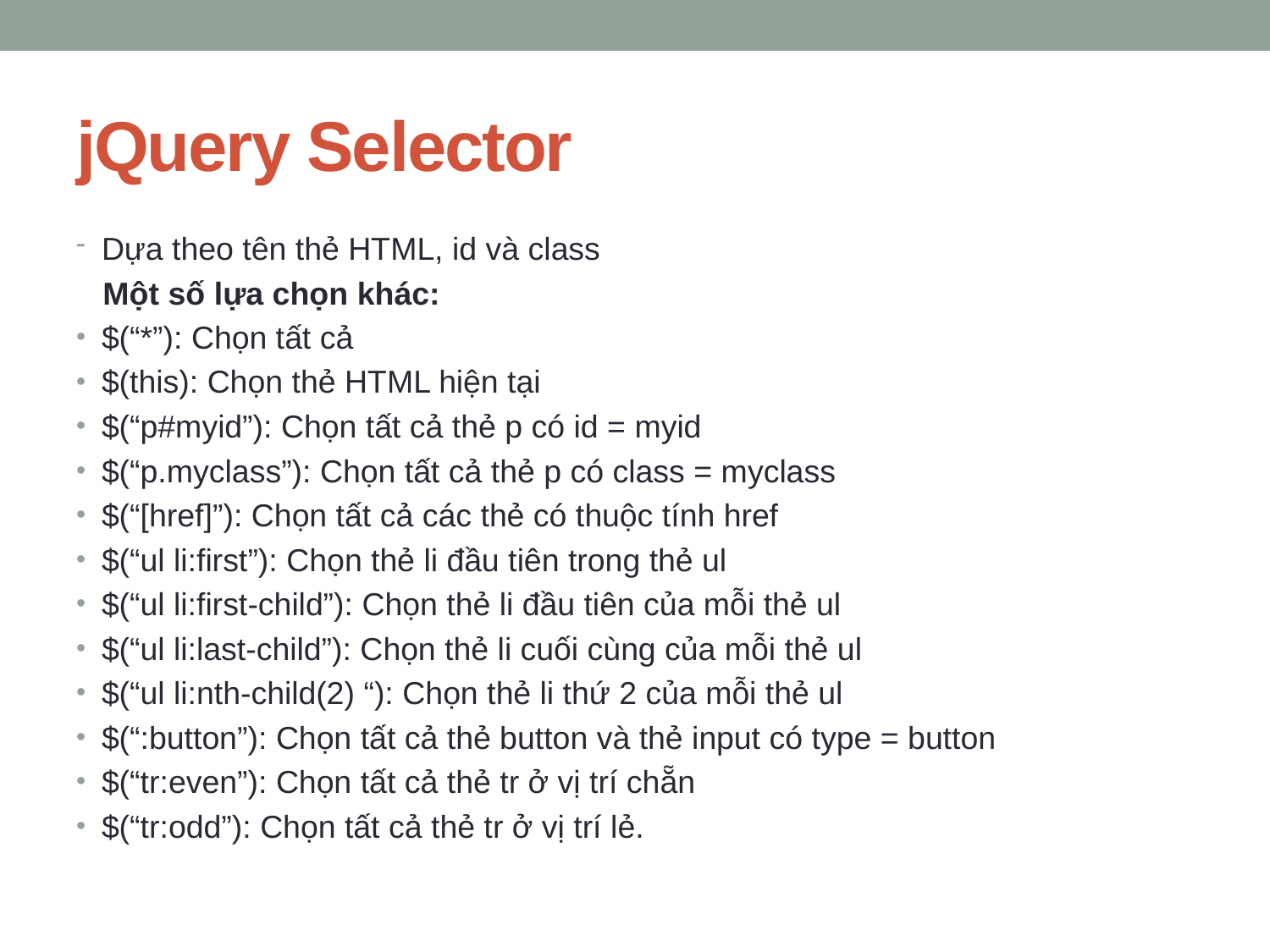

# jQuery Selector
Dựa theo tên thẻ HTML, id và class
   Một số lựa chọn khác:
$(“*”): Chọn tất cả
$(this): Chọn thẻ HTML hiện tại
$(“p#myid”): Chọn tất cả thẻ p có id = myid
$(“p.myclass”): Chọn tất cả thẻ p có class = myclass
$(“[href]”): Chọn tất cả các thẻ có thuộc tính href
$(“ul li:first”): Chọn thẻ li đầu tiên trong thẻ ul
$(“ul li:first-child”): Chọn thẻ li đầu tiên của mỗi thẻ ul
$(“ul li:last-child”): Chọn thẻ li cuối cùng của mỗi thẻ ul
$(“ul li:nth-child(2) “): Chọn thẻ li thứ 2 của mỗi thẻ ul
$(“:button”): Chọn tất cả thẻ button và thẻ input có type = button
$(“tr:even”): Chọn tất cả thẻ tr ở vị trí chẵn
$(“tr:odd”): Chọn tất cả thẻ tr ở vị trí lẻ.